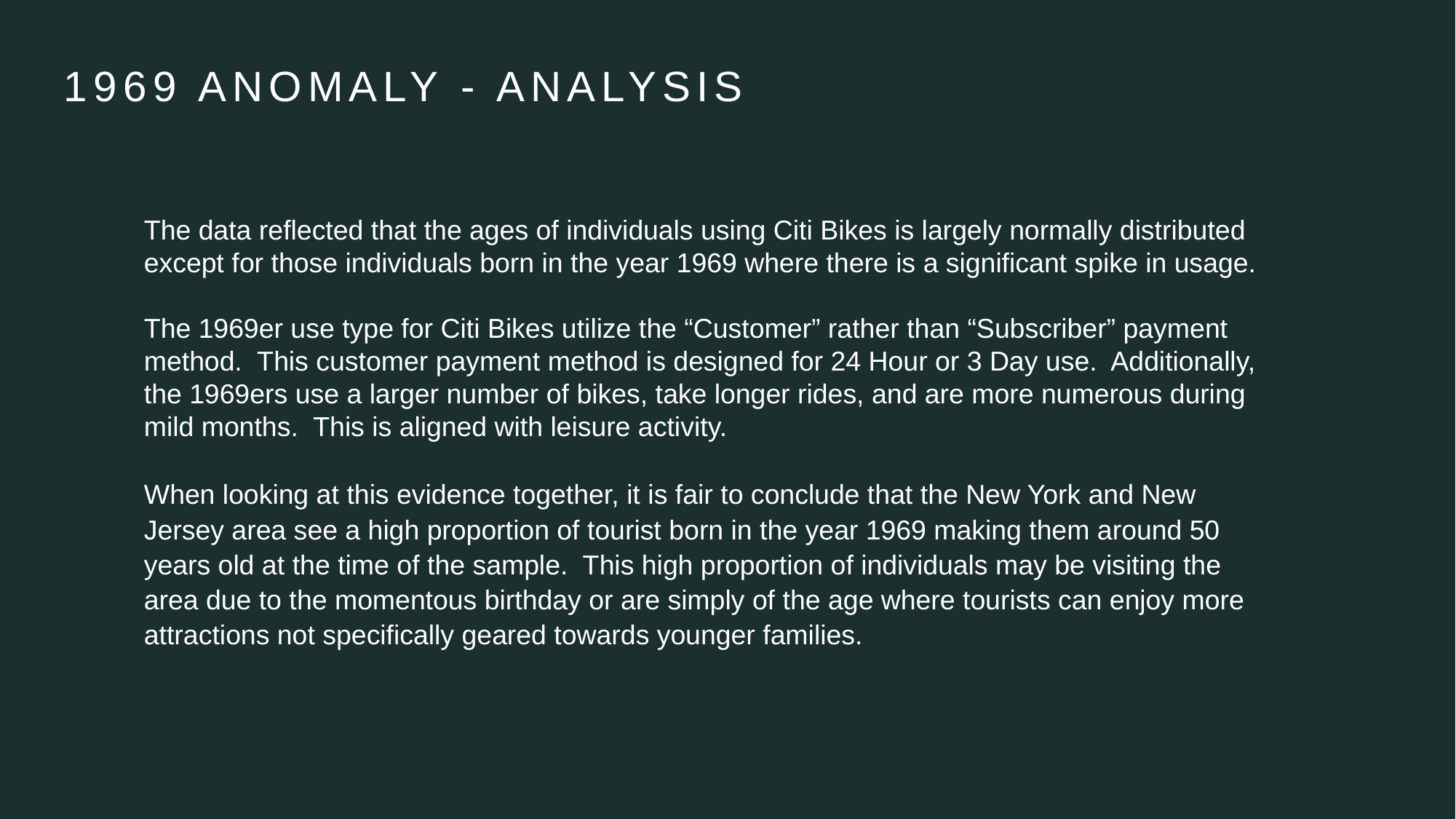

# 1969 Anomaly - Analysis
The data reflected that the ages of individuals using Citi Bikes is largely normally distributed except for those individuals born in the year 1969 where there is a significant spike in usage.

The 1969er use type for Citi Bikes utilize the “Customer” rather than “Subscriber” payment method.  This customer payment method is designed for 24 Hour or 3 Day use.  Additionally, the 1969ers use a larger number of bikes, take longer rides, and are more numerous during mild months.  This is aligned with leisure activity.

When looking at this evidence together, it is fair to conclude that the New York and New Jersey area see a high proportion of tourist born in the year 1969 making them around 50 years old at the time of the sample.  This high proportion of individuals may be visiting the area due to the momentous birthday or are simply of the age where tourists can enjoy more attractions not specifically geared towards younger families.